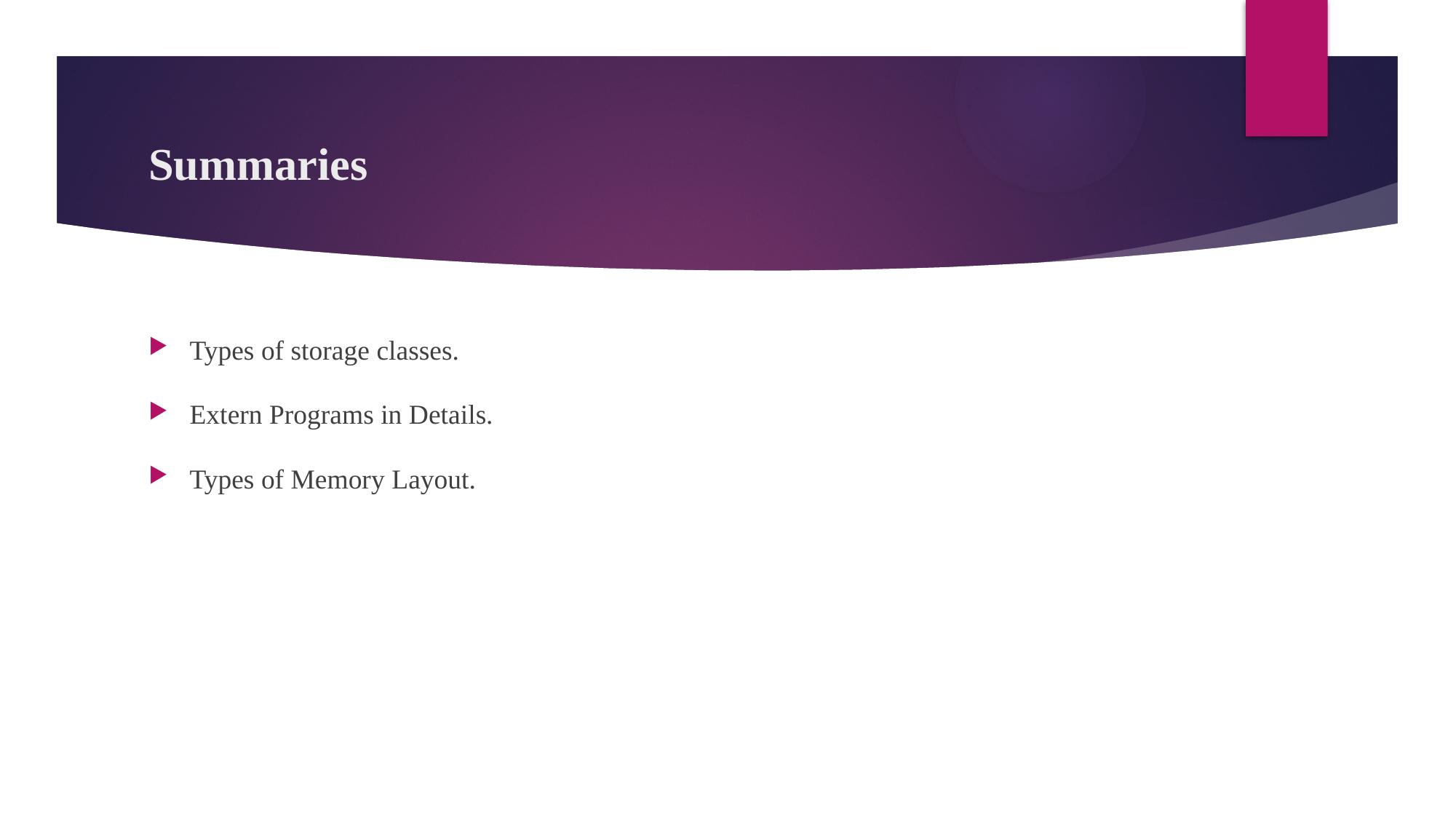

# Summaries
Types of storage classes.
Extern Programs in Details.
Types of Memory Layout.